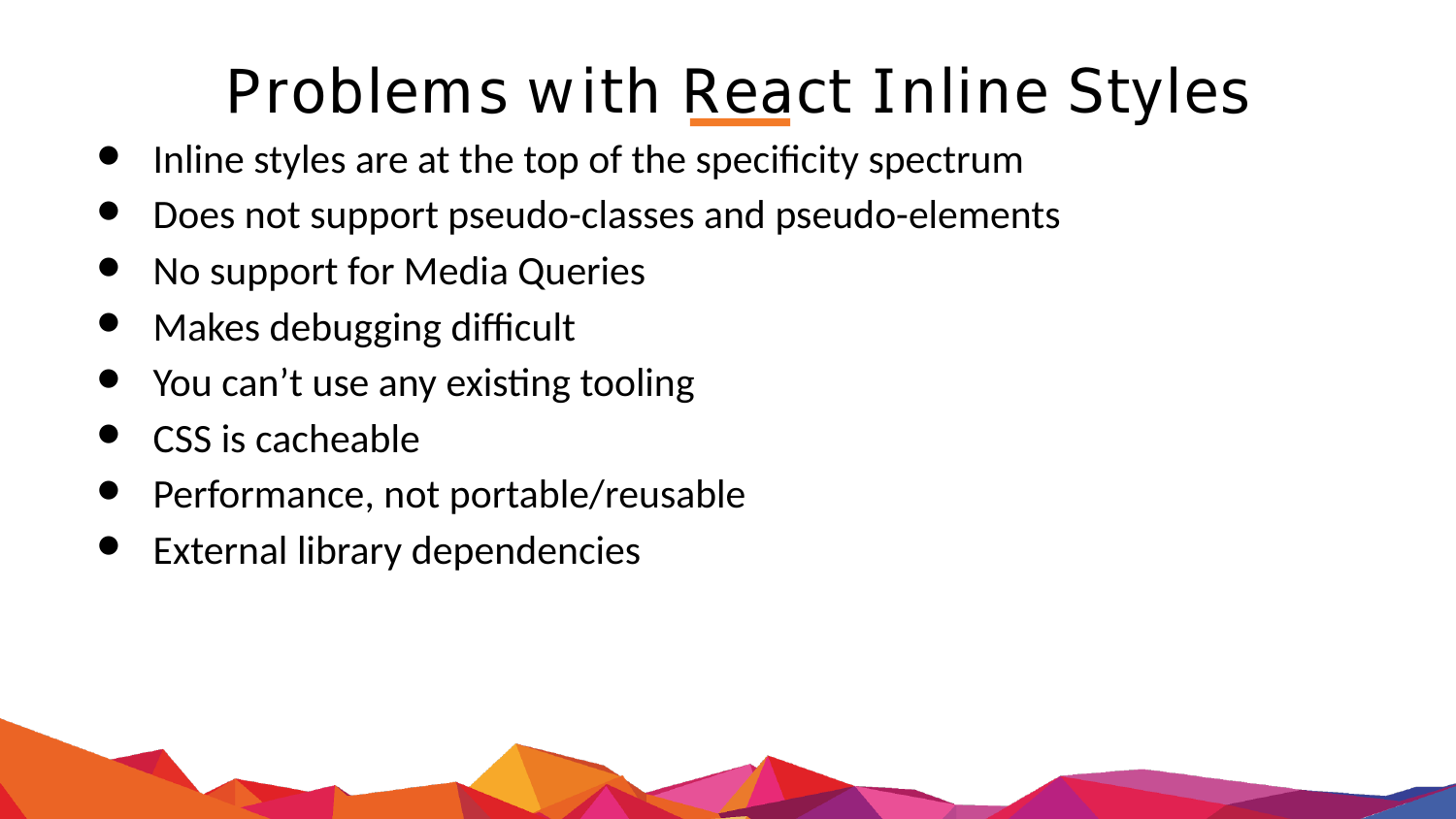

# Problems with React Inline Styles

Inline styles are at the top of the specificity spectrum
Does not support pseudo-classes and pseudo-elements
No support for Media Queries
Makes debugging difficult
You can’t use any existing tooling
CSS is cacheable
Performance, not portable/reusable
External library dependencies